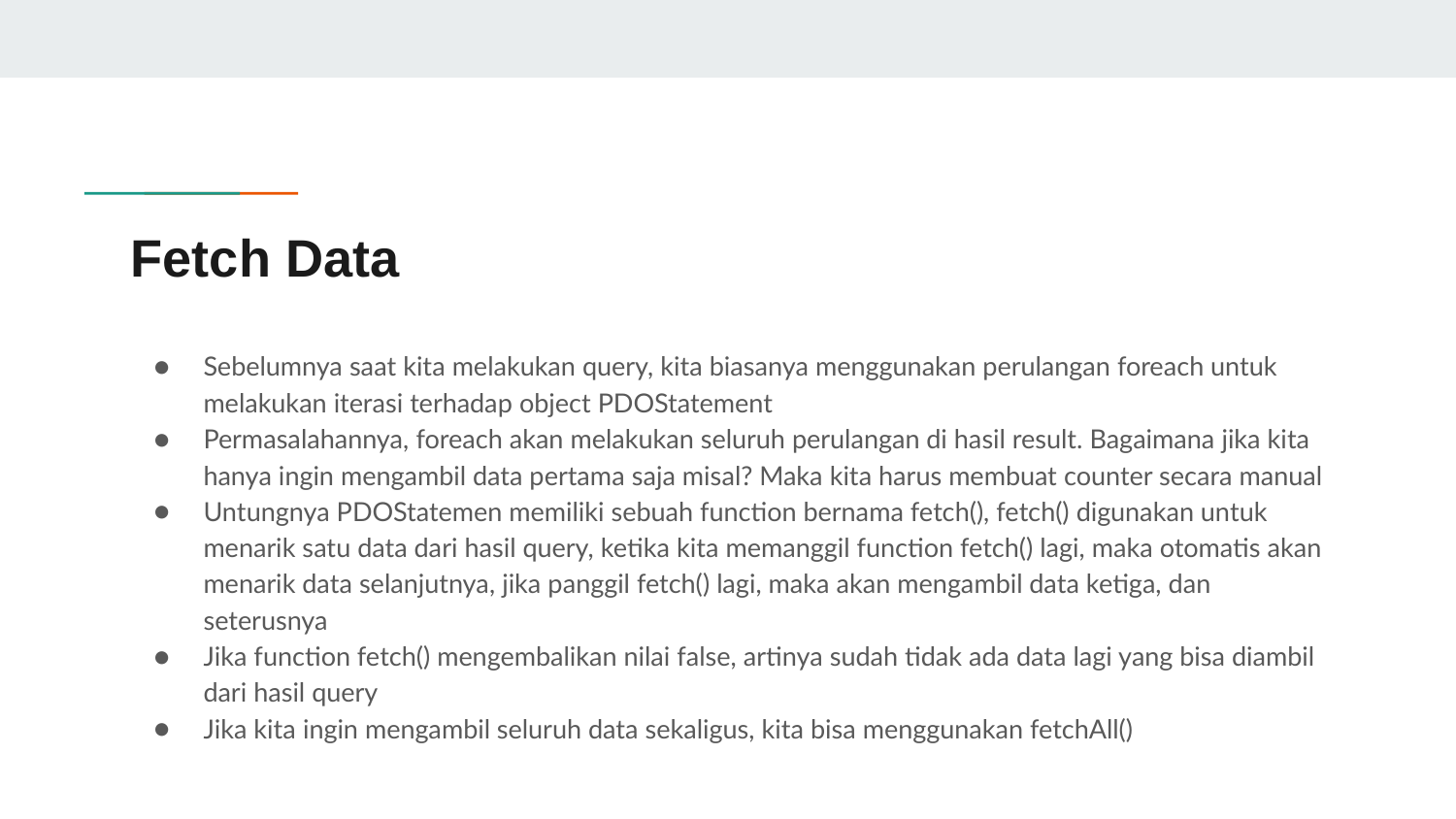

# Fetch Data
Sebelumnya saat kita melakukan query, kita biasanya menggunakan perulangan foreach untuk melakukan iterasi terhadap object PDOStatement
Permasalahannya, foreach akan melakukan seluruh perulangan di hasil result. Bagaimana jika kita hanya ingin mengambil data pertama saja misal? Maka kita harus membuat counter secara manual
Untungnya PDOStatemen memiliki sebuah function bernama fetch(), fetch() digunakan untuk menarik satu data dari hasil query, ketika kita memanggil function fetch() lagi, maka otomatis akan menarik data selanjutnya, jika panggil fetch() lagi, maka akan mengambil data ketiga, dan seterusnya
Jika function fetch() mengembalikan nilai false, artinya sudah tidak ada data lagi yang bisa diambil dari hasil query
Jika kita ingin mengambil seluruh data sekaligus, kita bisa menggunakan fetchAll()